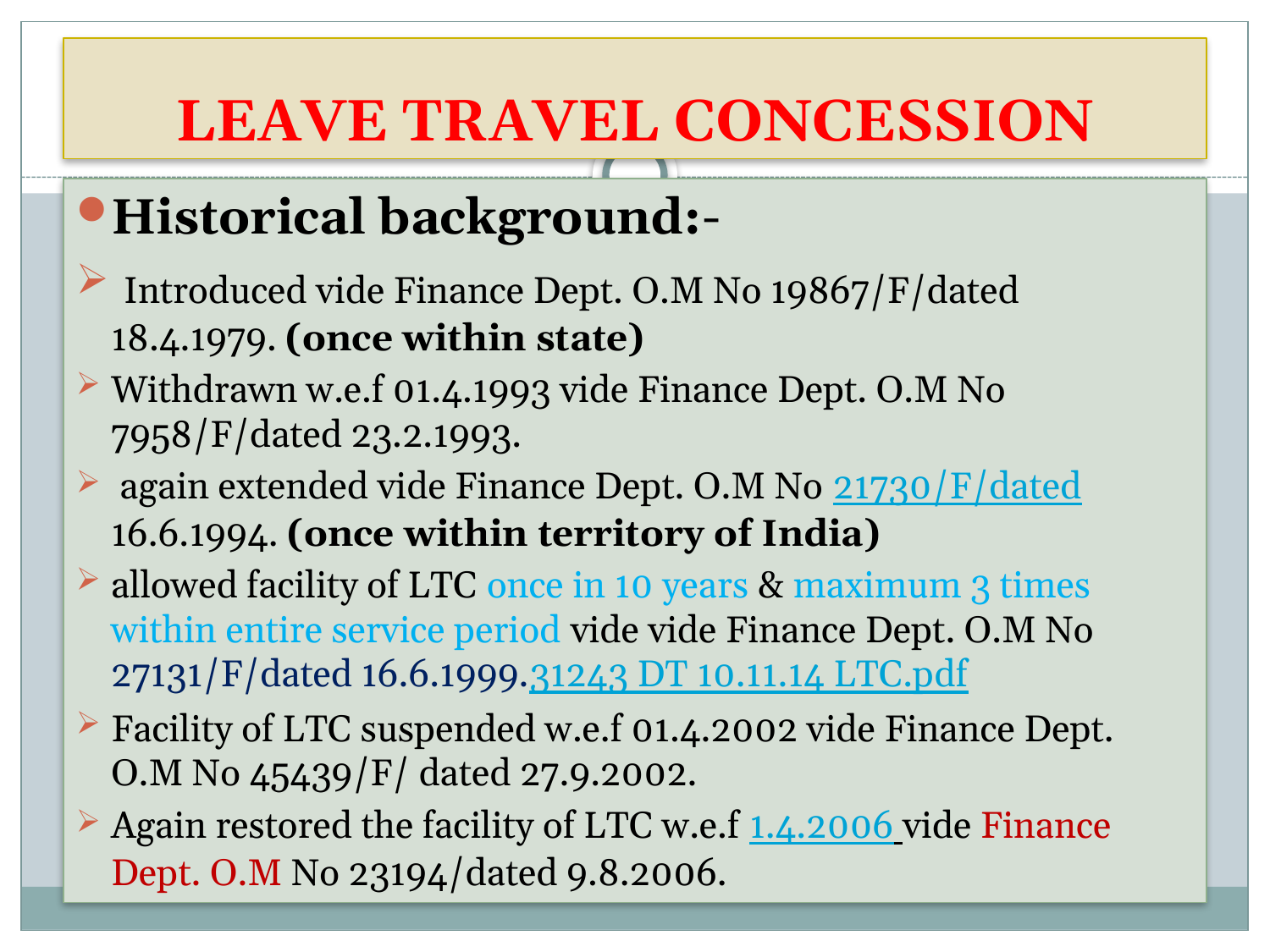

# LEAVE TRAVEL CONCESSION
Historical background:-
 Introduced vide Finance Dept. O.M No 19867/F/dated 18.4.1979. (once within state)
Withdrawn w.e.f 01.4.1993 vide Finance Dept. O.M No 7958/F/dated 23.2.1993.
 again extended vide Finance Dept. O.M No 21730/F/dated 16.6.1994. (once within territory of India)
allowed facility of LTC once in 10 years & maximum 3 times within entire service period vide vide Finance Dept. O.M No 27131/F/dated 16.6.1999.31243 DT 10.11.14 LTC.pdf
Facility of LTC suspended w.e.f 01.4.2002 vide Finance Dept. O.M No 45439/F/ dated 27.9.2002.
Again restored the facility of LTC w.e.f 1.4.2006 vide Finance Dept. O.M No 23194/dated 9.8.2006.